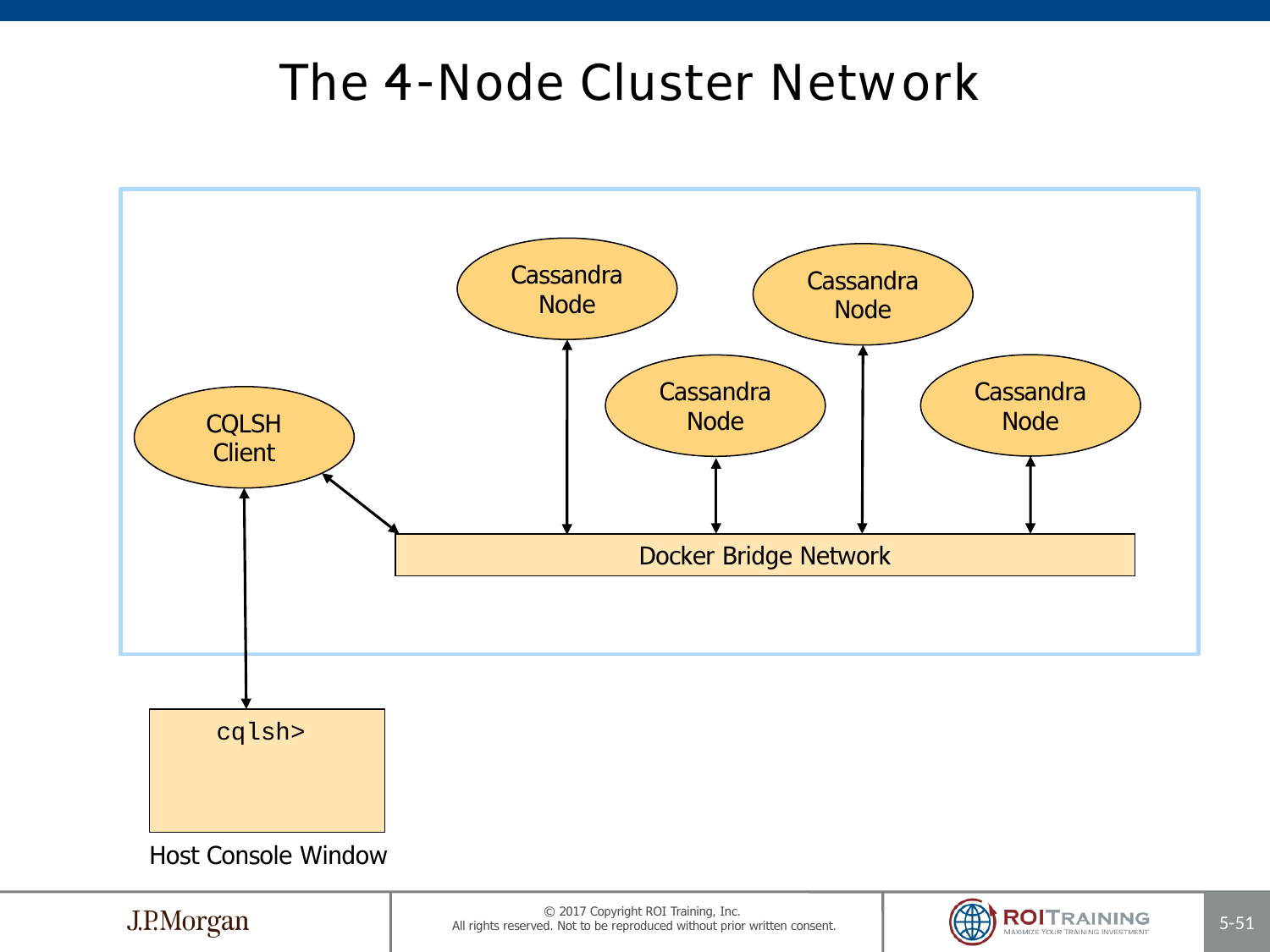

# The 4-Node Cluster Network

Cassandra Node
Cassandra Node
Cassandra Node
Cassandra Node
CQLSH
Client
Docker Bridge Network
cqlsh>
Host Console Window